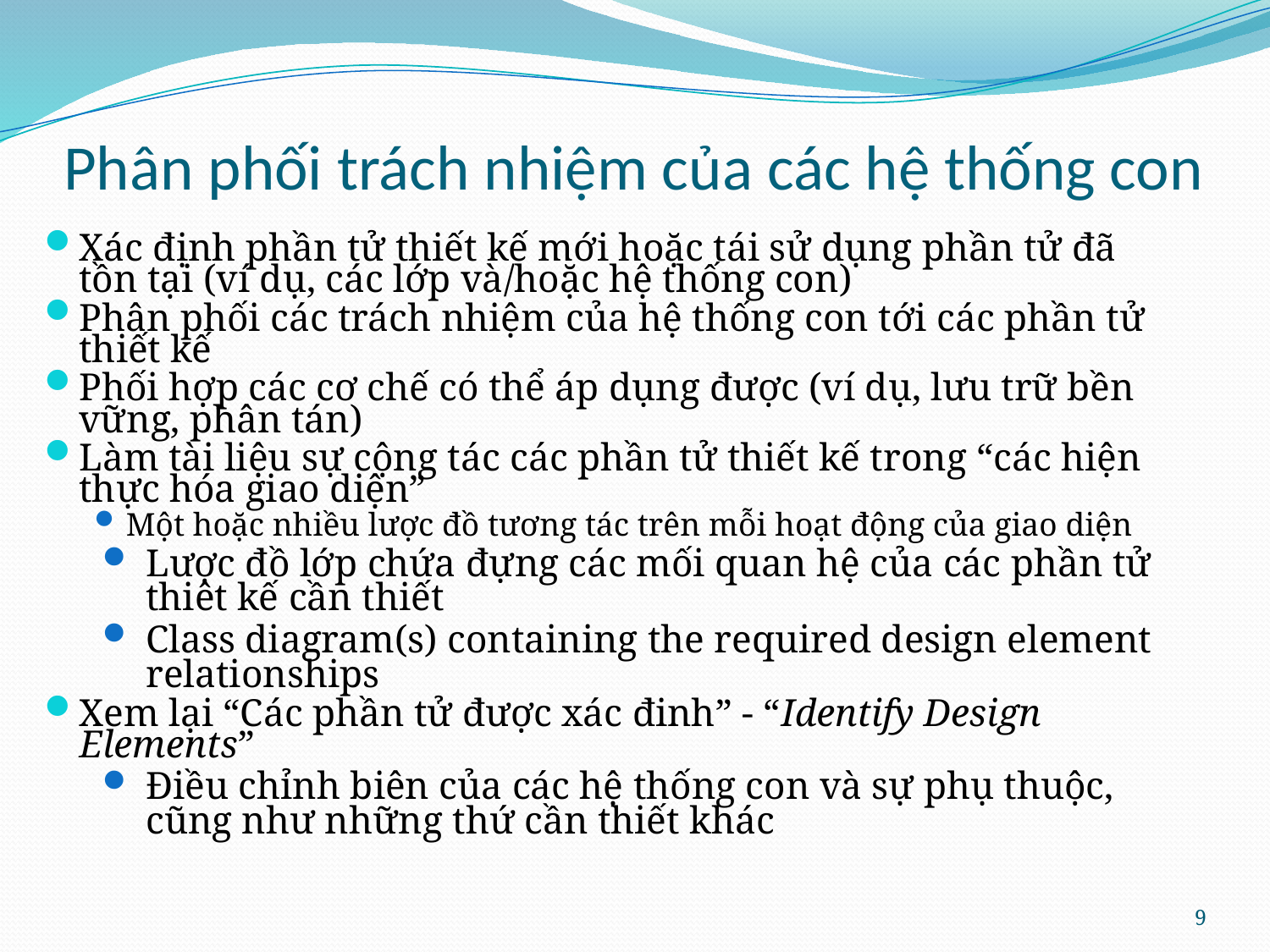

# Phân phối trách nhiệm của các hệ thống con
Xác định phần tử thiết kế mới hoặc tái sử dụng phần tử đã tồn tại (ví dụ, các lớp và/hoặc hệ thống con)
Phân phối các trách nhiệm của hệ thống con tới các phần tử thiết kế
Phối hợp các cơ chế có thể áp dụng được (ví dụ, lưu trữ bền vững, phân tán)
Làm tài liệu sự cộng tác các phần tử thiết kế trong “các hiện thực hóa giao diện”
Một hoặc nhiều lược đồ tương tác trên mỗi hoạt động của giao diện
Lược đồ lớp chứa đựng các mối quan hệ của các phần tử thiêt kế cần thiết
Class diagram(s) containing the required design element relationships
Xem lại “Các phần tử được xác đinh” - “Identify Design Elements”
Điều chỉnh biên của các hệ thống con và sự phụ thuộc, cũng như những thứ cần thiết khác
9